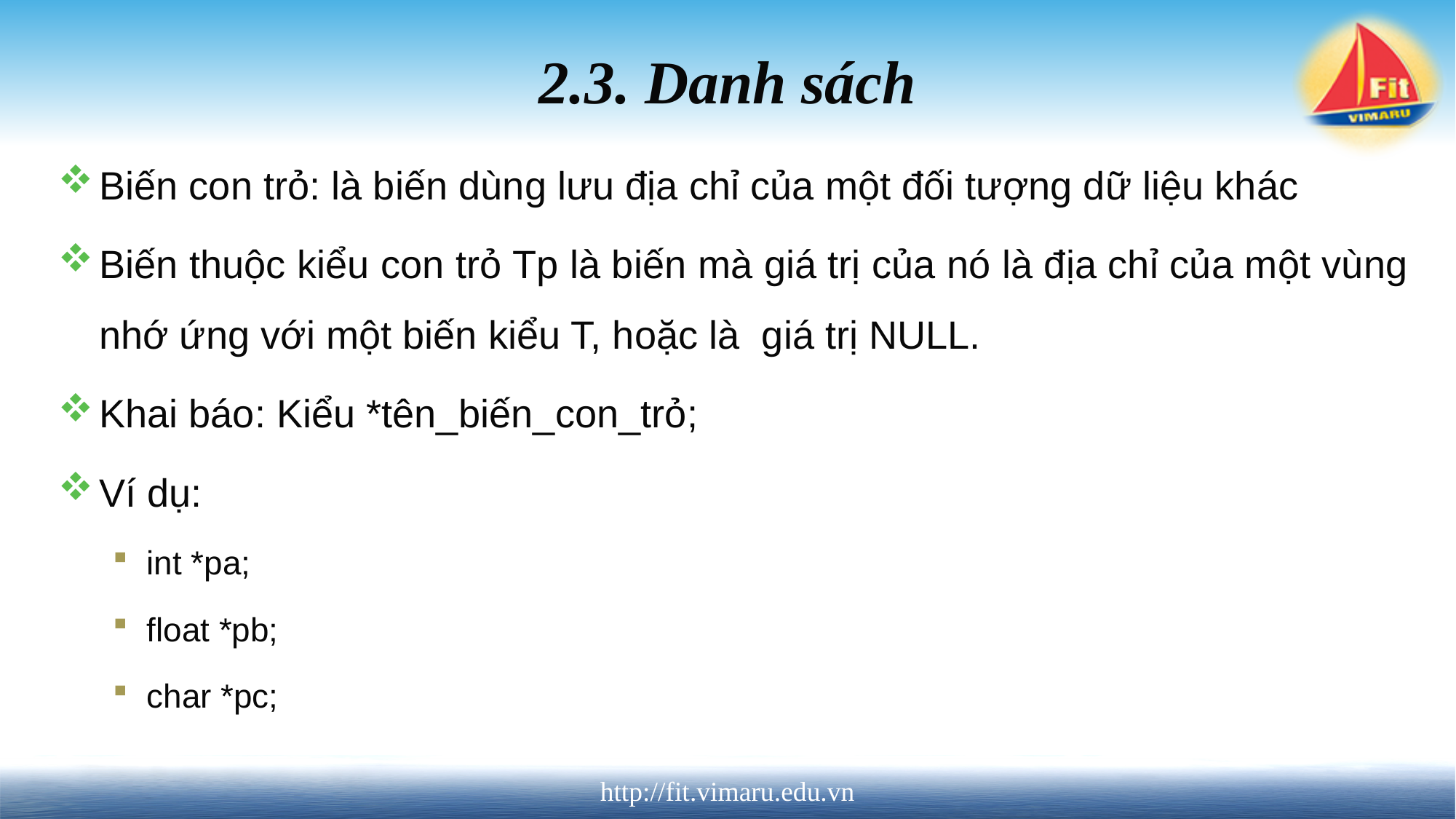

# 2.3. Danh sách
Biến con trỏ: là biến dùng lưu địa chỉ của một đối tượng dữ liệu khác
Biến thuộc kiểu con trỏ Tp là biến mà giá trị của nó là địa chỉ của một vùng nhớ ứng với một biến kiểu T, hoặc là  giá trị NULL.
Khai báo: Kiểu *tên_biến_con_trỏ;
Ví dụ:
int *pa;
float *pb;
char *pc;